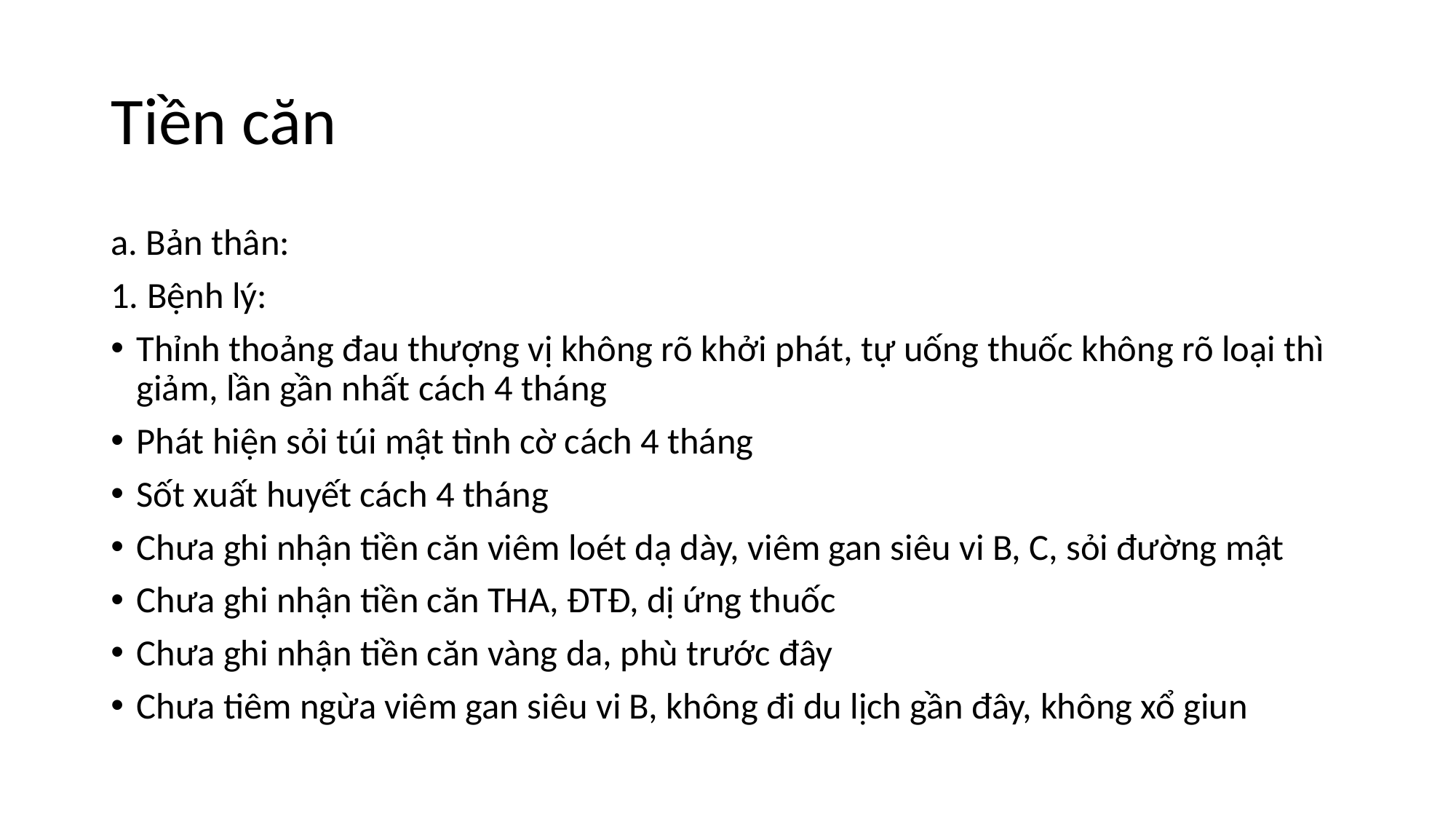

# Tiền căn
a. Bản thân:
1. Bệnh lý:
Thỉnh thoảng đau thượng vị không rõ khởi phát, tự uống thuốc không rõ loại thì giảm, lần gần nhất cách 4 tháng
Phát hiện sỏi túi mật tình cờ cách 4 tháng
Sốt xuất huyết cách 4 tháng
Chưa ghi nhận tiền căn viêm loét dạ dày, viêm gan siêu vi B, C, sỏi đường mật
Chưa ghi nhận tiền căn THA, ĐTĐ, dị ứng thuốc
Chưa ghi nhận tiền căn vàng da, phù trước đây
Chưa tiêm ngừa viêm gan siêu vi B, không đi du lịch gần đây, không xổ giun